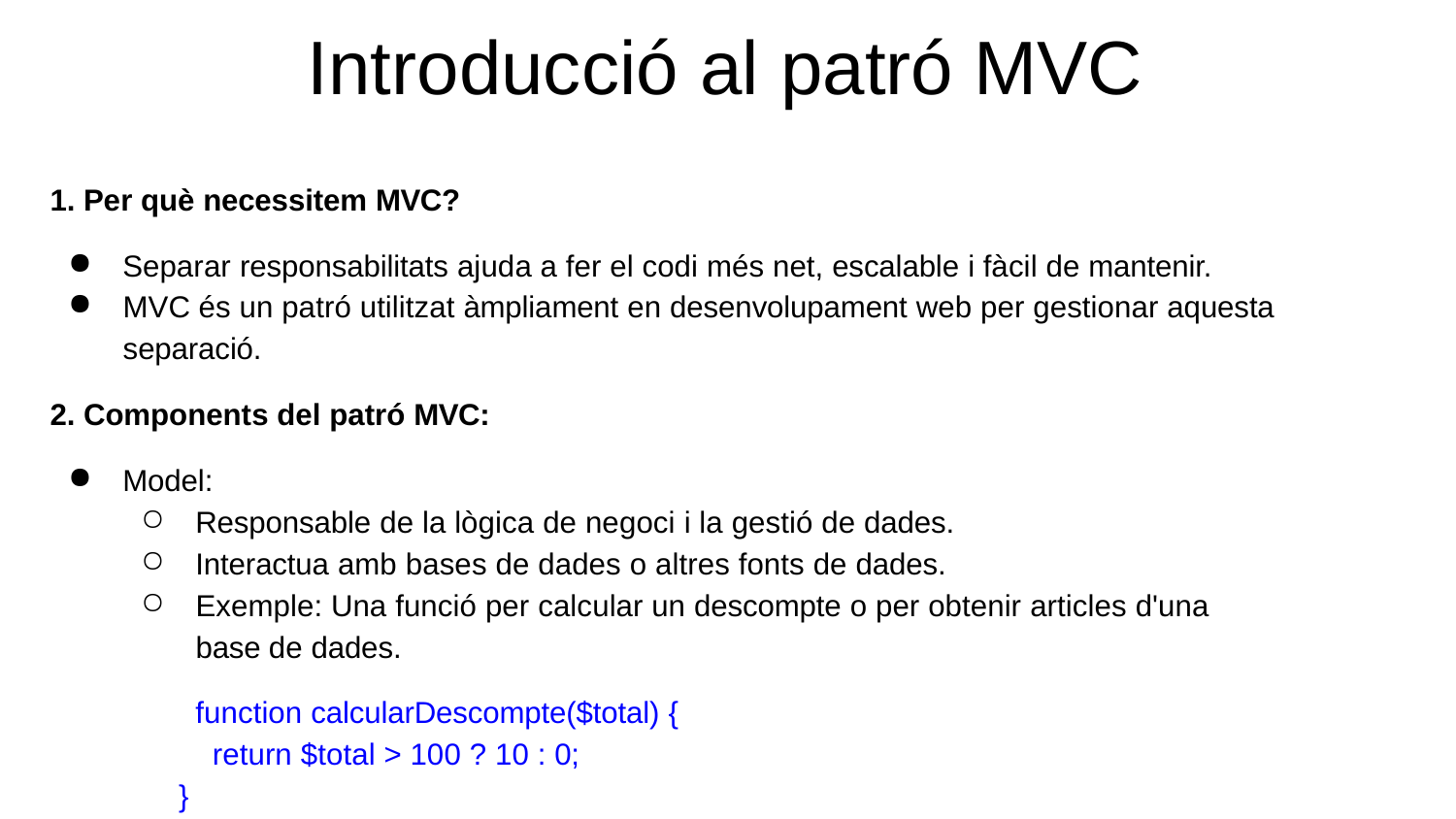

# Introducció al patró MVC
Per què necessitem MVC?
Separar responsabilitats ajuda a fer el codi més net, escalable i fàcil de mantenir.
MVC és un patró utilitzat àmpliament en desenvolupament web per gestionar aquesta separació.
Components del patró MVC:
Model:
Responsable de la lògica de negoci i la gestió de dades.
Interactua amb bases de dades o altres fonts de dades.
Exemple: Una funció per calcular un descompte o per obtenir articles d'una base de dades.
function calcularDescompte($total) { return $total > 100 ? 10 : 0;
}